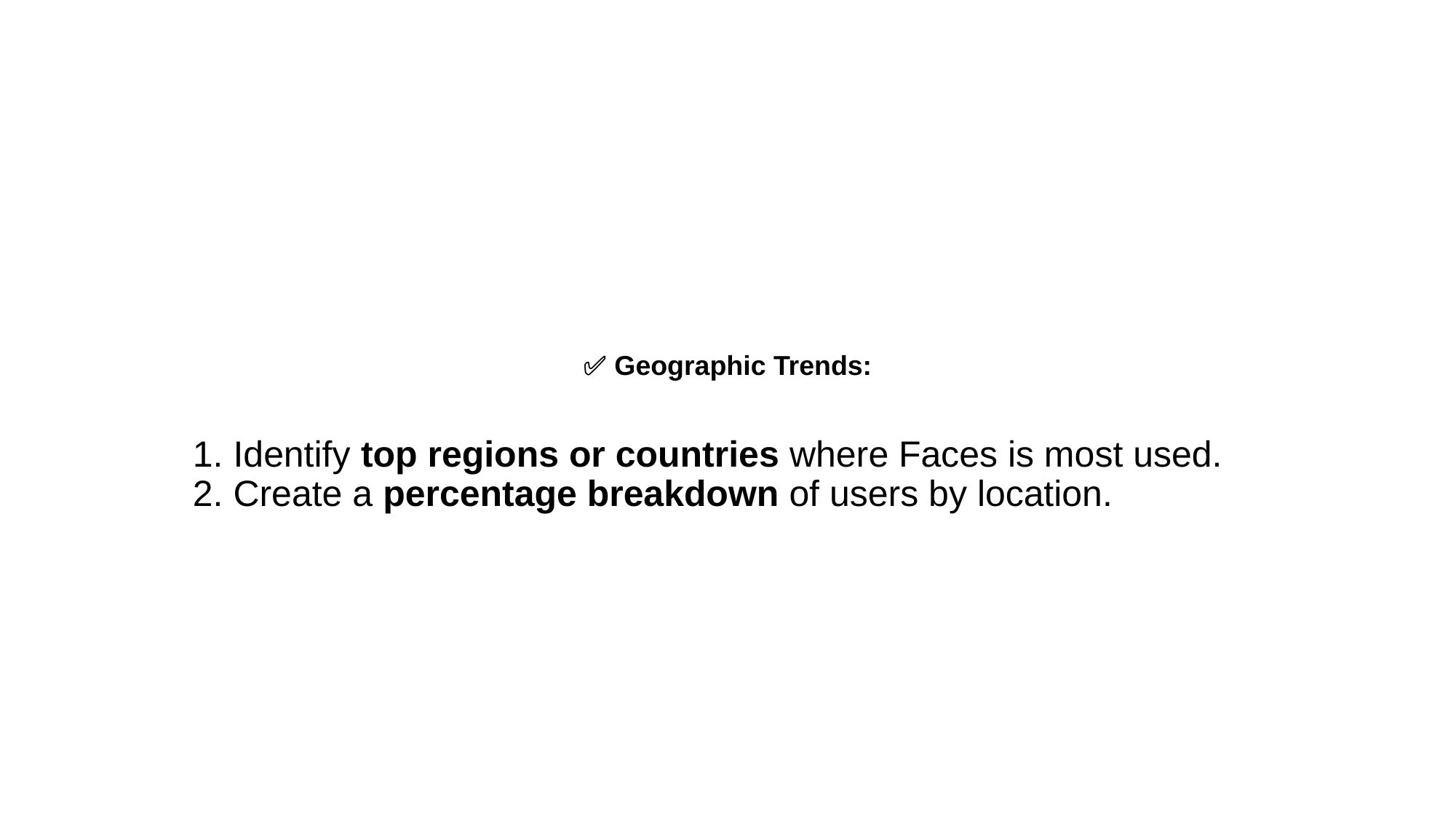

# ✅ Geographic Trends:
1. Identify top regions or countries where Faces is most used.
2. Create a percentage breakdown of users by location.